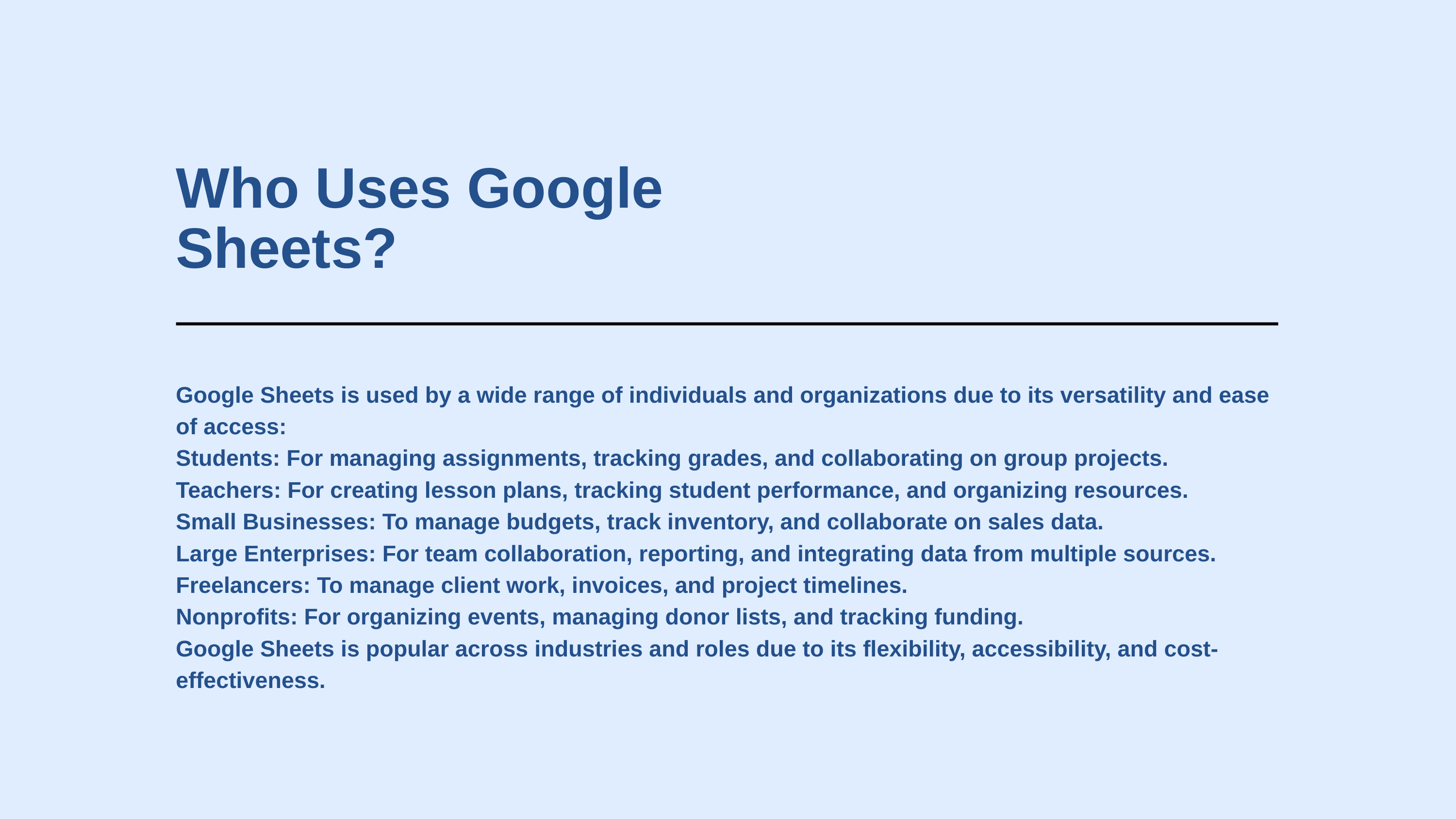

Who Uses Google Sheets?

Google Sheets is used by a wide range of individuals and organizations due to its versatility and ease of access:
Students: For managing assignments, tracking grades, and collaborating on group projects.
Teachers: For creating lesson plans, tracking student performance, and organizing resources.
Small Businesses: To manage budgets, track inventory, and collaborate on sales data.
Large Enterprises: For team collaboration, reporting, and integrating data from multiple sources.
Freelancers: To manage client work, invoices, and project timelines.
Nonprofits: For organizing events, managing donor lists, and tracking funding.
Google Sheets is popular across industries and roles due to its flexibility, accessibility, and cost-effectiveness.